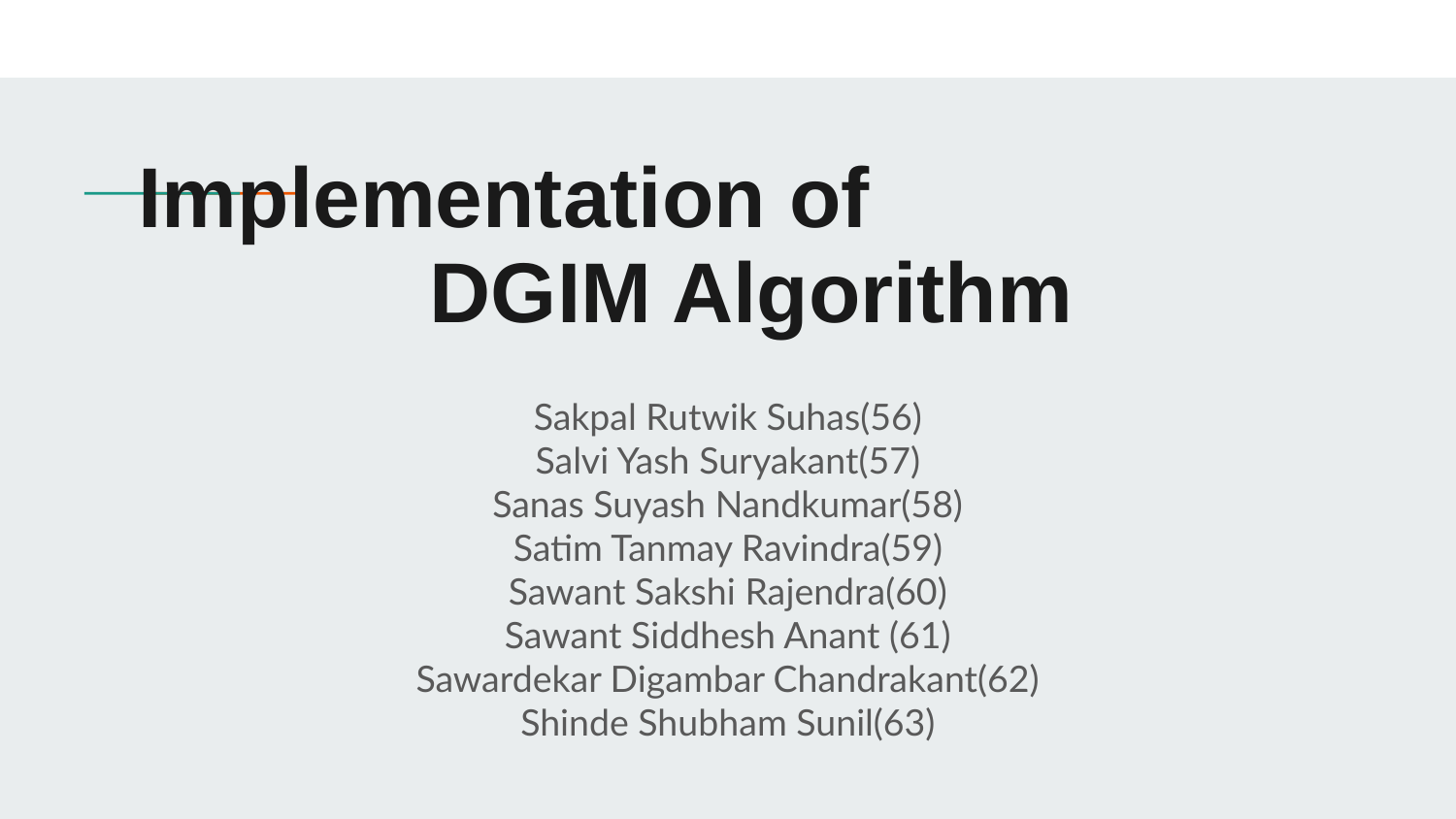

# Implementation of                      DGIM Algorithm

Sakpal Rutwik Suhas(56)
Salvi Yash Suryakant(57)
Sanas Suyash Nandkumar(58)
Satim Tanmay Ravindra(59)
Sawant Sakshi Rajendra(60)
Sawant Siddhesh Anant (61)
Sawardekar Digambar Chandrakant(62)
Shinde Shubham Sunil(63)